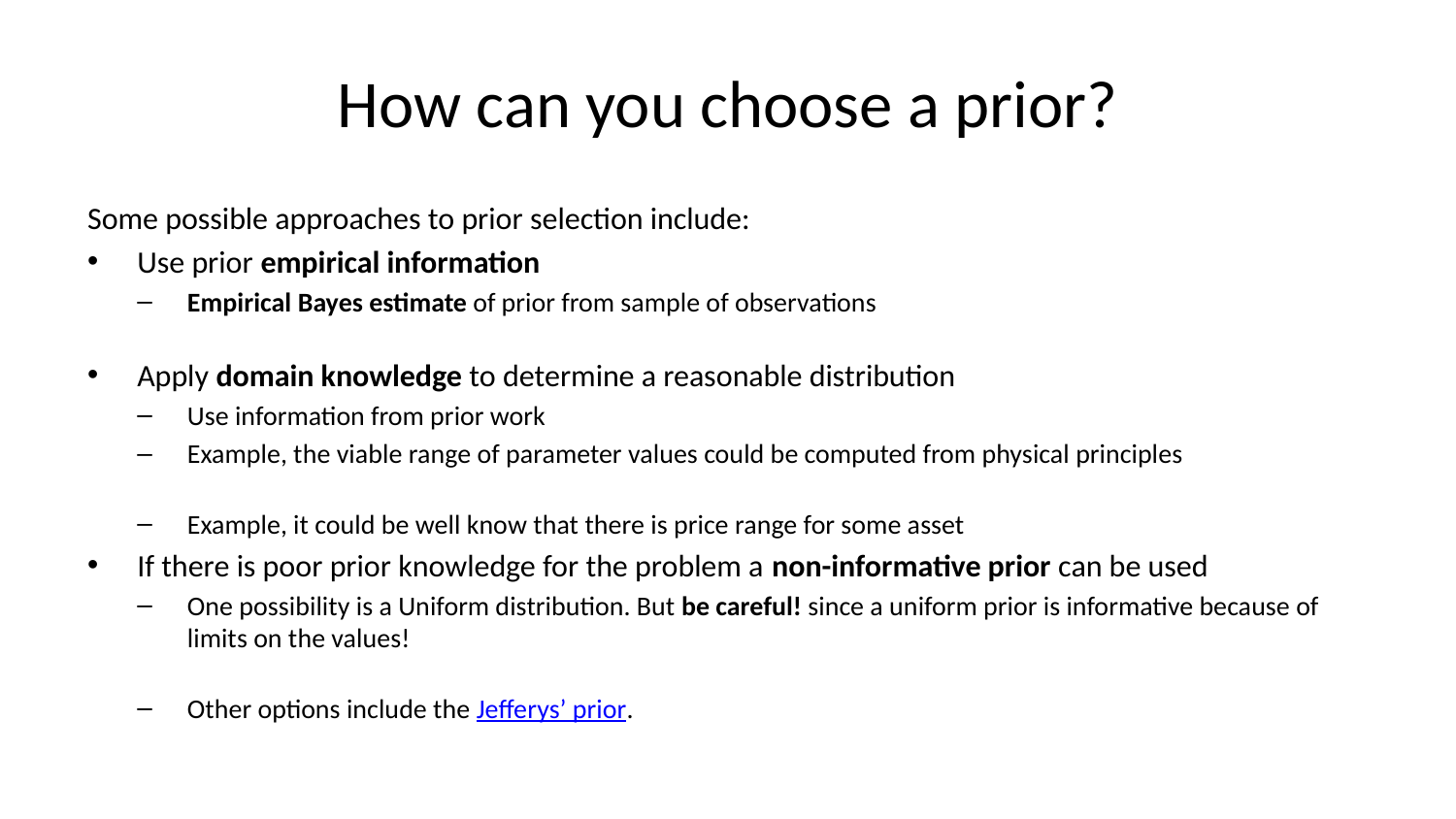

# How can you choose a prior?
Some possible approaches to prior selection include:
Use prior empirical information
Empirical Bayes estimate of prior from sample of observations
Apply domain knowledge to determine a reasonable distribution
Use information from prior work
Example, the viable range of parameter values could be computed from physical principles
Example, it could be well know that there is price range for some asset
If there is poor prior knowledge for the problem a non-informative prior can be used
One possibility is a Uniform distribution. But be careful! since a uniform prior is informative because of limits on the values!
Other options include the Jefferys’ prior.